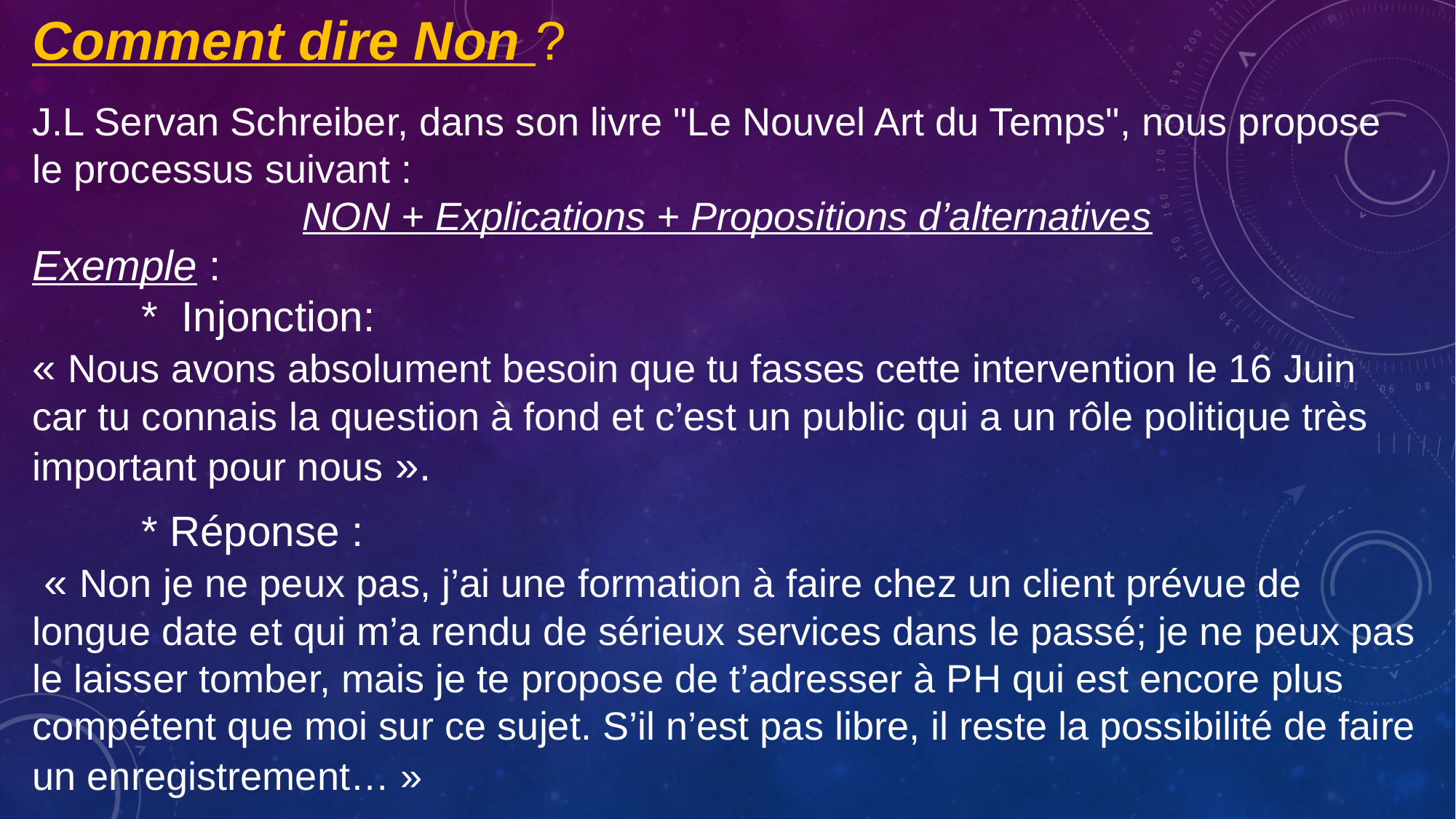

Comment dire Non ?

J.L Servan Schreiber, dans son livre "Le Nouvel Art du Temps", nous propose le processus suivant :
NON + Explications + Propositions d’alternatives
Exemple :
	*  Injonction:
« Nous avons absolument besoin que tu fasses cette intervention le 16 Juin car tu connais la question à fond et c’est un public qui a un rôle politique très important pour nous ».

	* Réponse :
 « Non je ne peux pas, j’ai une formation à faire chez un client prévue de longue date et qui m’a rendu de sérieux services dans le passé; je ne peux pas le laisser tomber, mais je te propose de t’adresser à PH qui est encore plus compétent que moi sur ce sujet. S’il n’est pas libre, il reste la possibilité de faire un enregistrement… »